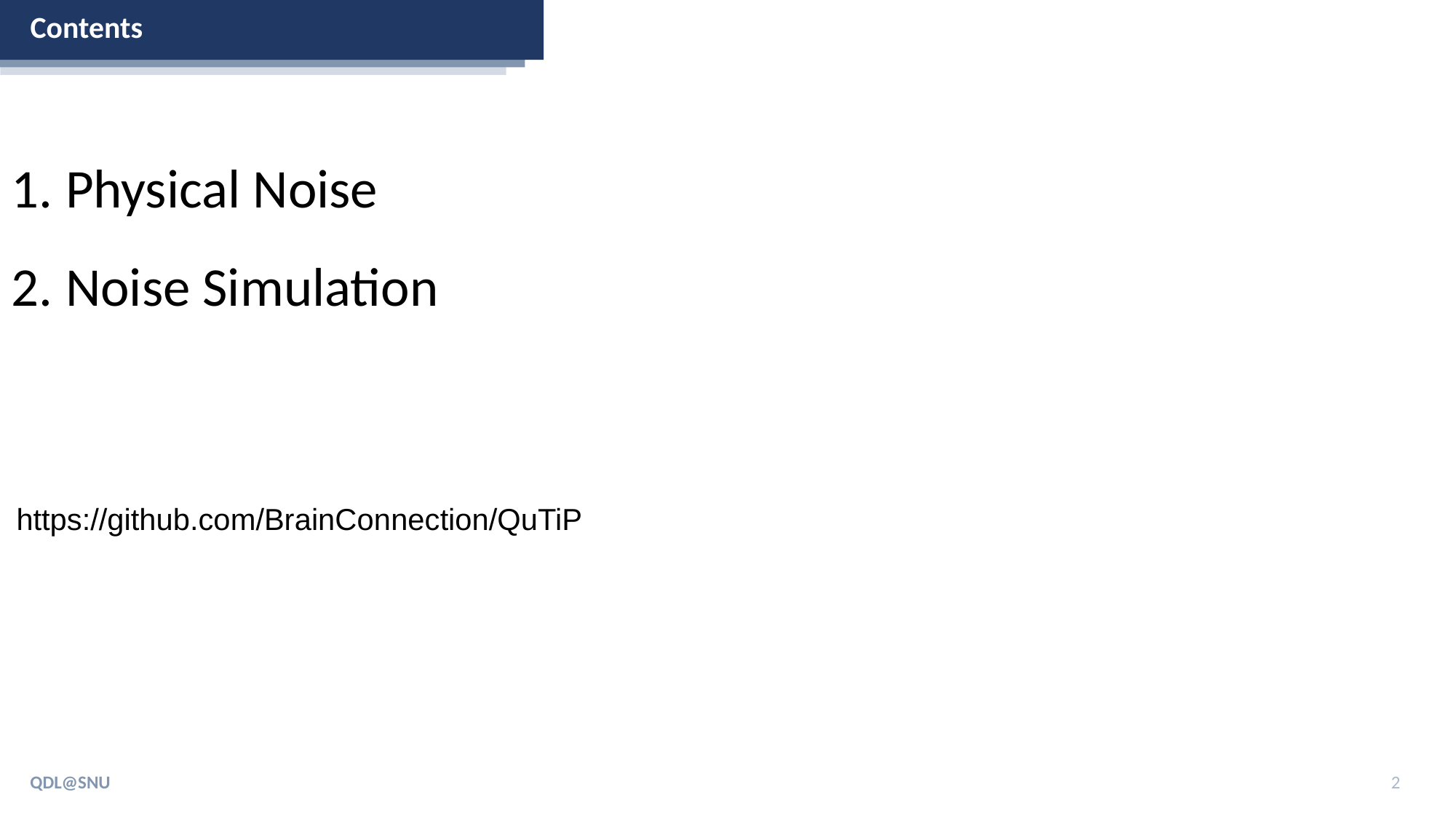

# Contents
Physical Noise
Noise Simulation
https://github.com/BrainConnection/QuTiP
2